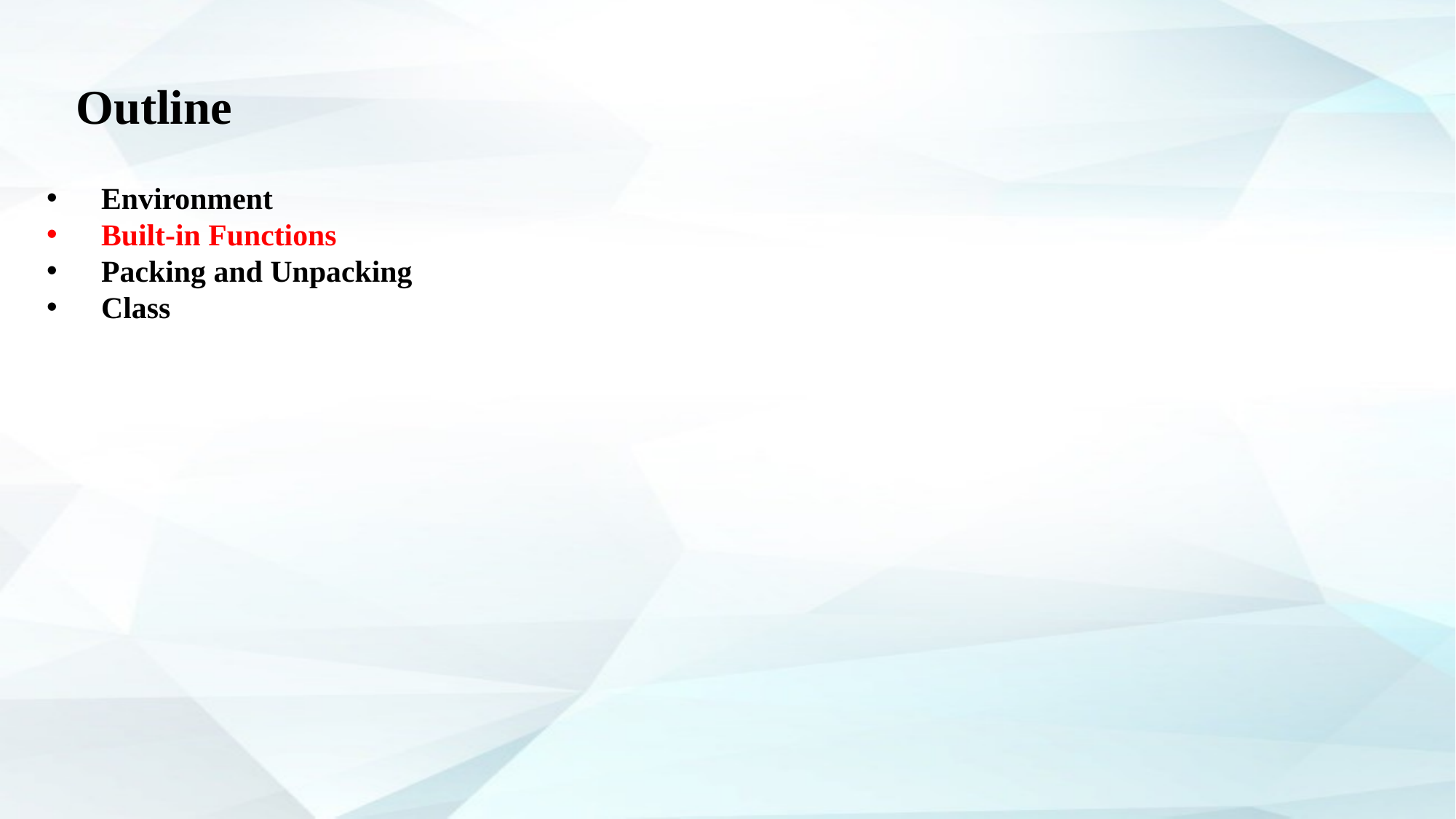

# Outline
Environment
Built-in Functions
Packing and Unpacking
Class